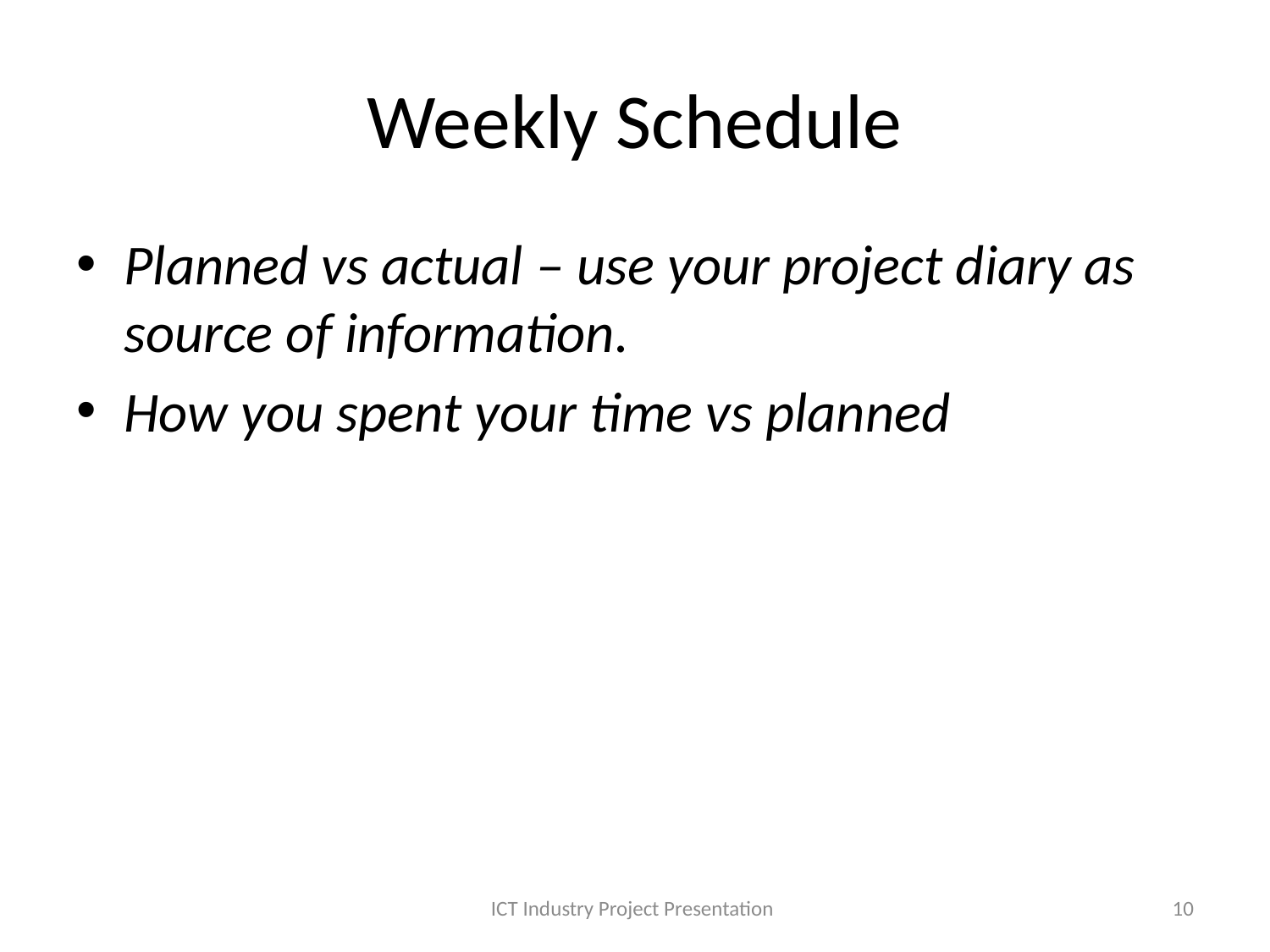

# Weekly Schedule
Planned vs actual – use your project diary as source of information.
How you spent your time vs planned
ICT Industry Project Presentation
10